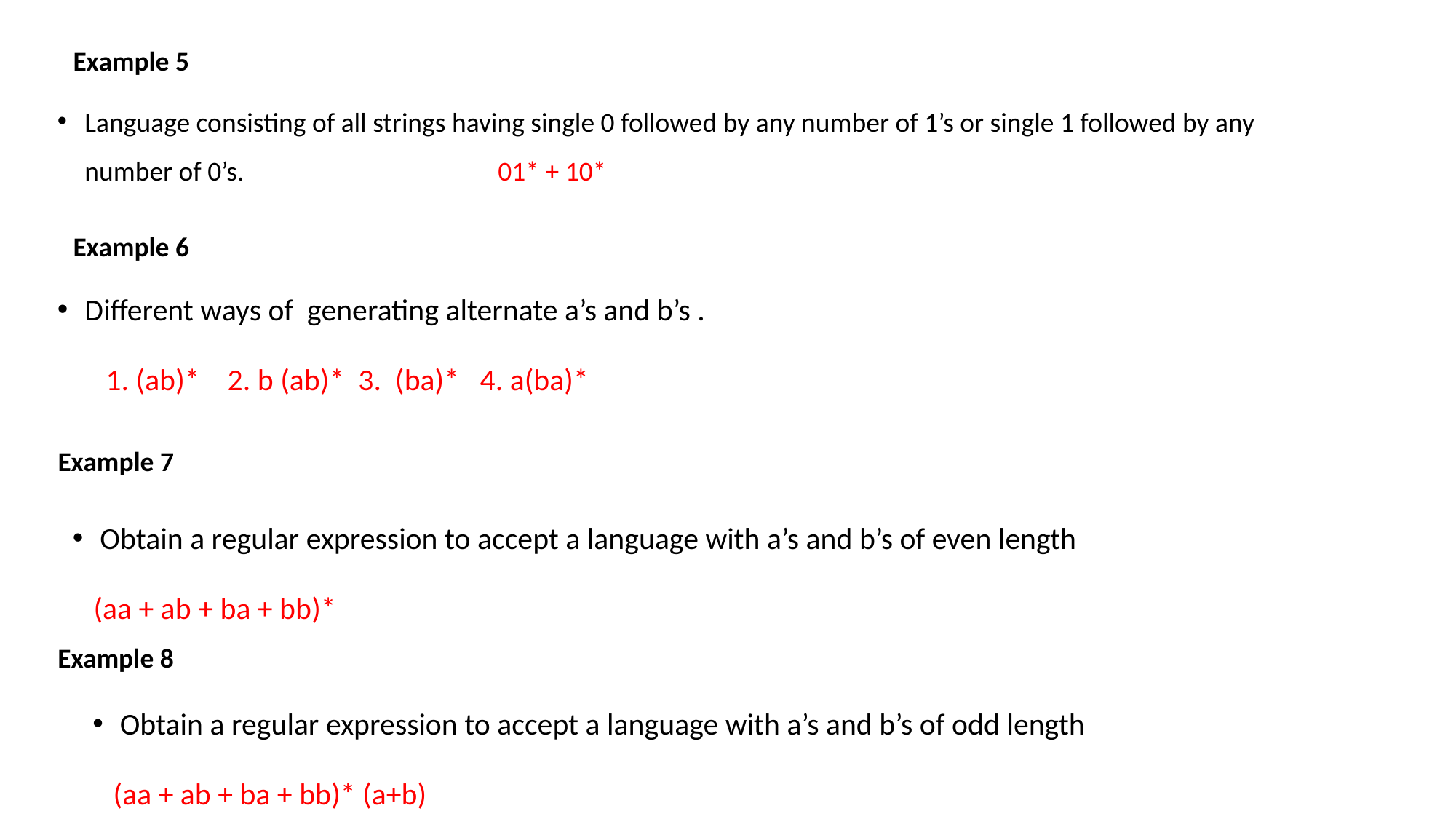

Example 5
Language consisting of all strings having single 0 followed by any number of 1’s or single 1 followed by any number of 0’s.                                         01* + 10*
Example 6
Different ways of  generating alternate a’s and b’s .
       1. (ab)*    2. b (ab)*  3.  (ba)*   4. a(ba)*
Example 7
Obtain a regular expression to accept a language with a’s and b’s of even length
   (aa + ab + ba + bb)*
Example 8
Obtain a regular expression to accept a language with a’s and b’s of odd length
   (aa + ab + ba + bb)* (a+b)